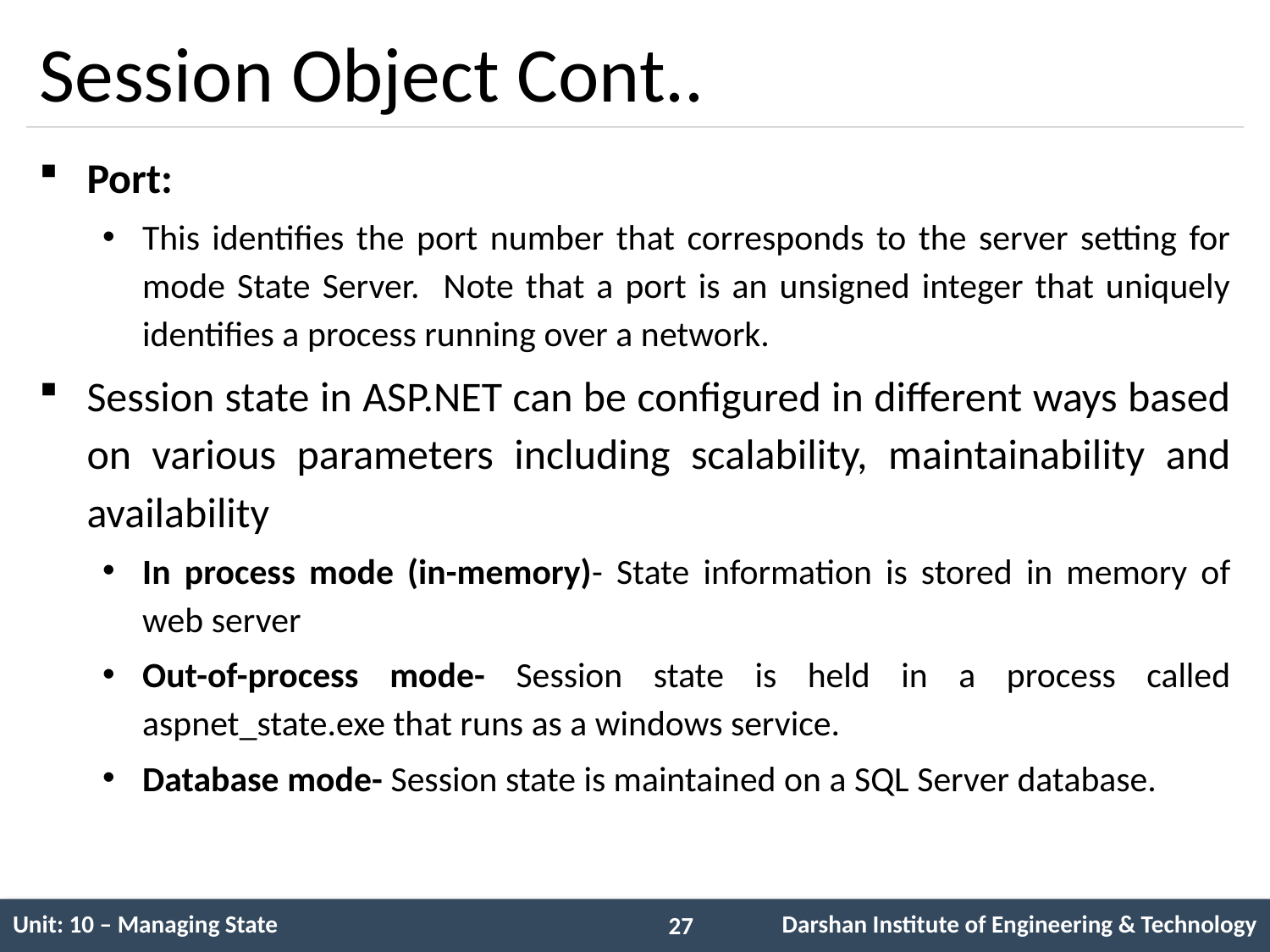

# Session Object Cont..
Port:
This identifies the port number that corresponds to the server setting for mode State Server.  Note that a port is an unsigned integer that uniquely identifies a process running over a network.
Session state in ASP.NET can be configured in different ways based on various parameters including scalability, maintainability and availability
In process mode (in-memory)- State information is stored in memory of web server
Out-of-process mode- Session state is held in a process called aspnet_state.exe that runs as a windows service.
Database mode- Session state is maintained on a SQL Server database.